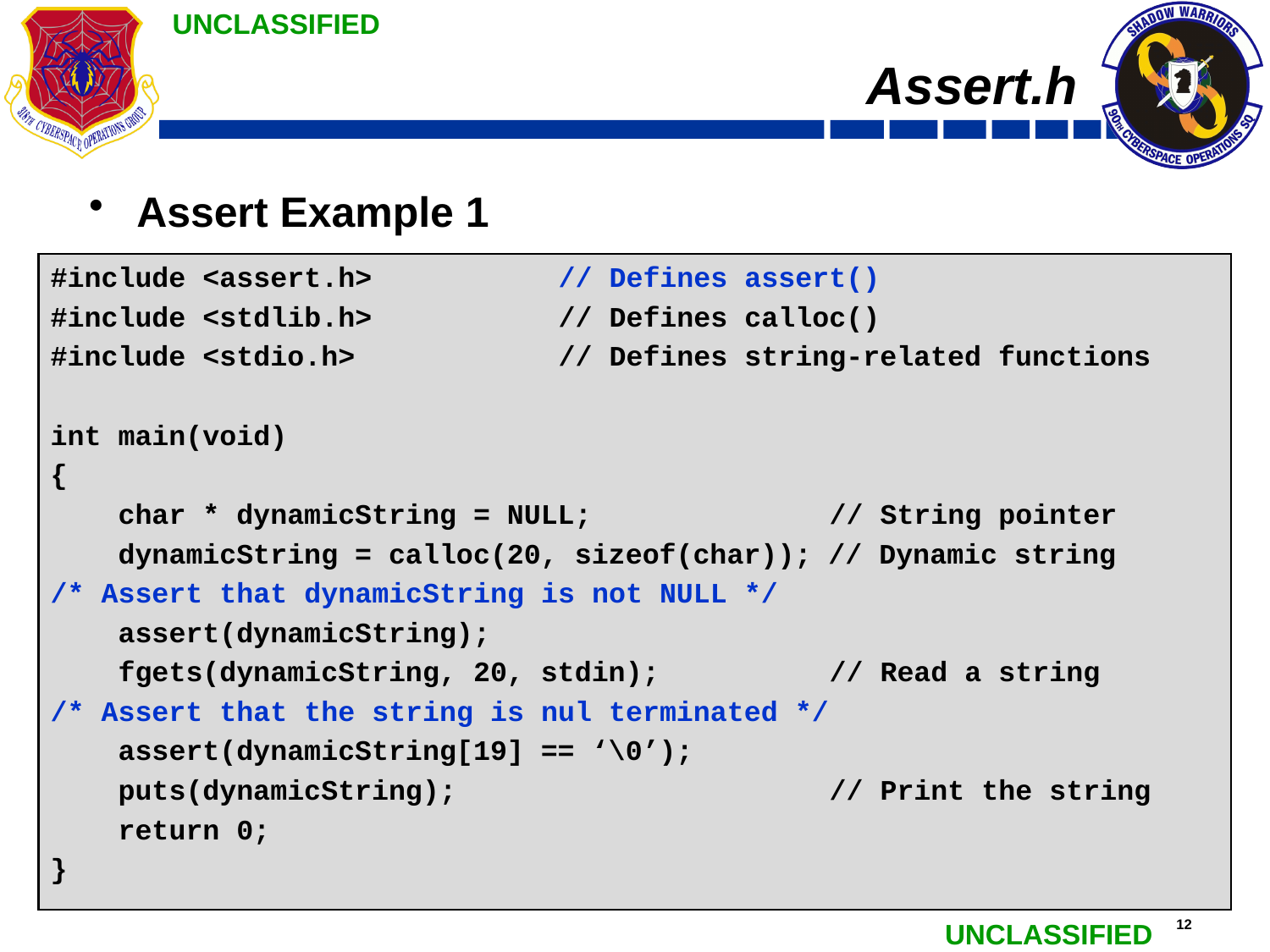

# Assert.h
Assert Example 1
#include <assert.h>		// Defines assert()
#include <stdlib.h>		// Defines calloc()
#include <stdio.h>		// Defines string-related functions

int main(void)
{
    char * dynamicString = NULL;		 // String pointer
    dynamicString = calloc(20, sizeof(char)); // Dynamic string
/* Assert that dynamicString is not NULL */
    assert(dynamicString);
    fgets(dynamicString, 20, stdin);		 // Read a string
/* Assert that the string is nul terminated */
    assert(dynamicString[19] == ‘\0’);
    puts(dynamicString);			 // Print the string
    return 0;
}